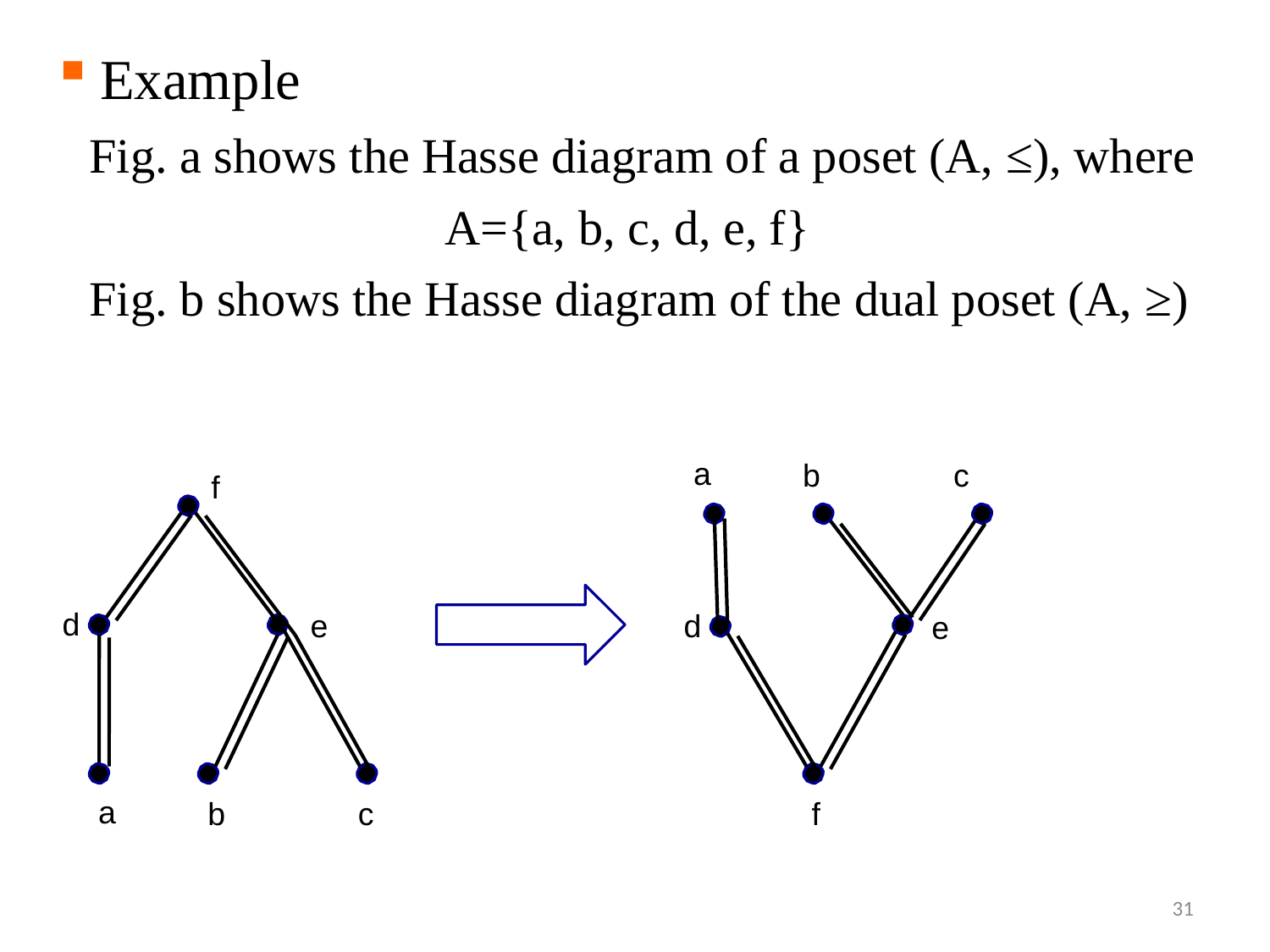

Example
Fig. a shows the Hasse diagram of a poset (A, ≤), where
A={a, b, c, d, e, f}
Fig. b shows the Hasse diagram of the dual poset (A, ≥)
a
b
c
f

d
e
d
e

a
b
c
f
31